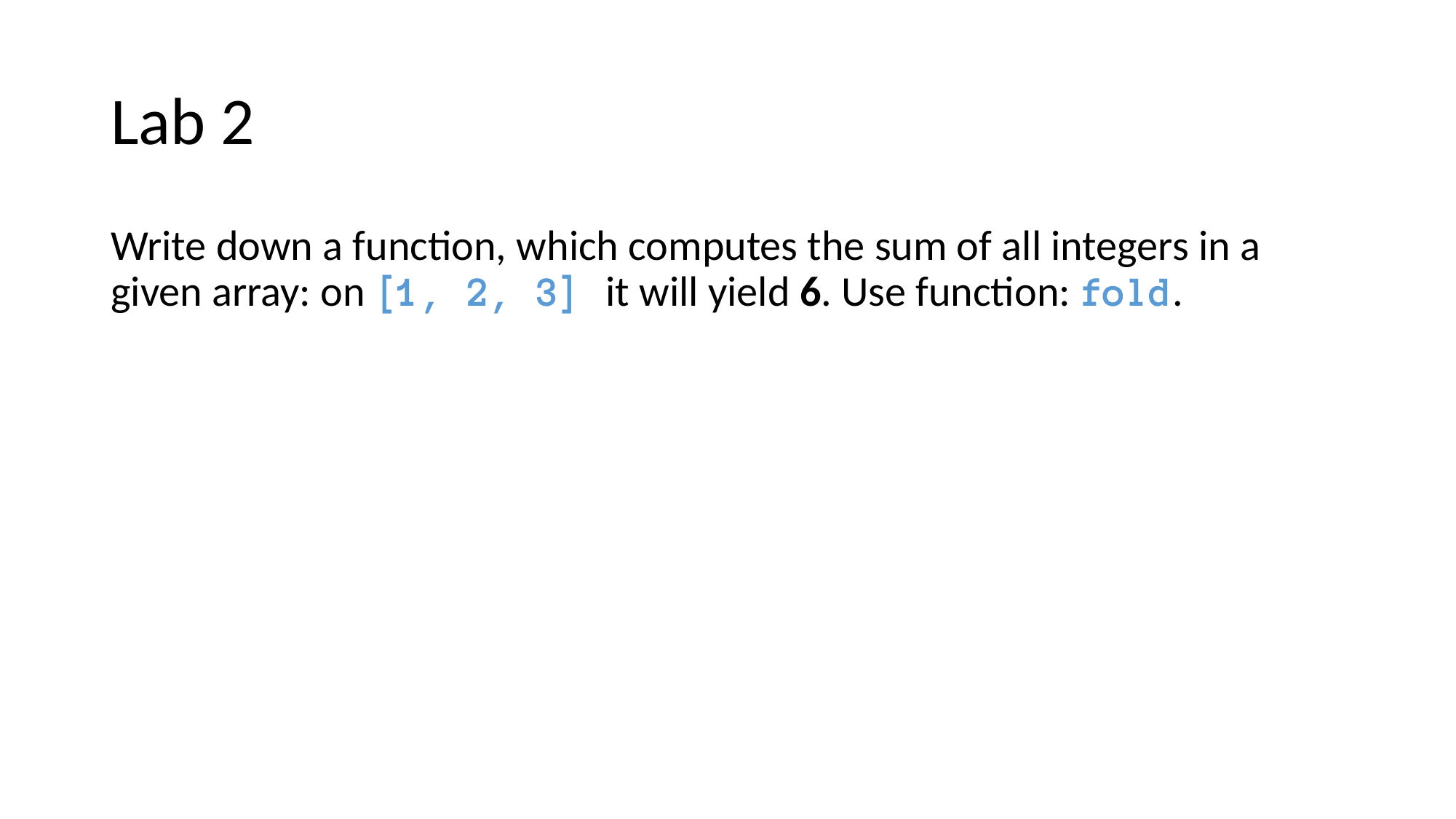

# Lab 2
Write down a function, which computes the sum of all integers in a given array: on [1, 2, 3] it will yield 6. Use function: fold.